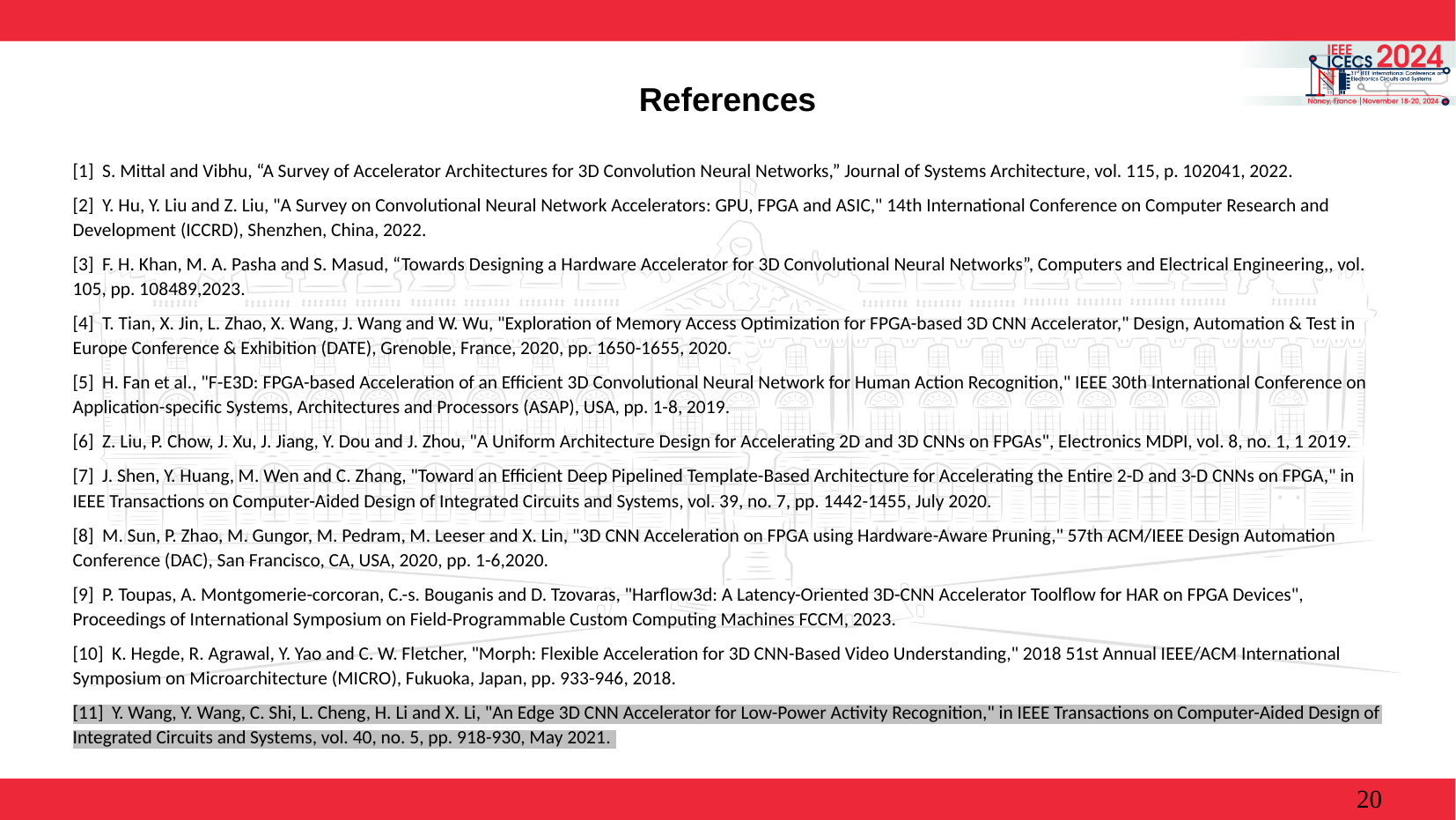

# References
[1]  S. Mittal and Vibhu, “A Survey of Accelerator Architectures for 3D Convolution Neural Networks,” Journal of Systems Architecture, vol. 115, p. 102041, 2022.
[2]  Y. Hu, Y. Liu and Z. Liu, "A Survey on Convolutional Neural Network Accelerators: GPU, FPGA and ASIC," 14th International Conference on Computer Research and Development (ICCRD), Shenzhen, China, 2022.
[3]  F. H. Khan, M. A. Pasha and S. Masud, “Towards Designing a Hardware Accelerator for 3D Convolutional Neural Networks”, Computers and Electrical Engineering,, vol. 105, pp. 108489,2023.
[4]  T. Tian, X. Jin, L. Zhao, X. Wang, J. Wang and W. Wu, "Exploration of Memory Access Optimization for FPGA-based 3D CNN Accelerator," Design, Automation & Test in Europe Conference & Exhibition (DATE), Grenoble, France, 2020, pp. 1650-1655, 2020.
[5]  H. Fan et al., "F-E3D: FPGA-based Acceleration of an Efficient 3D Convolutional Neural Network for Human Action Recognition," IEEE 30th International Conference on Application-specific Systems, Architectures and Processors (ASAP), USA, pp. 1-8, 2019.
[6]  Z. Liu, P. Chow, J. Xu, J. Jiang, Y. Dou and J. Zhou, "A Uniform Architecture Design for Accelerating 2D and 3D CNNs on FPGAs", Electronics MDPI, vol. 8, no. 1, 1 2019.
[7]  J. Shen, Y. Huang, M. Wen and C. Zhang, "Toward an Efficient Deep Pipelined Template-Based Architecture for Accelerating the Entire 2-D and 3-D CNNs on FPGA," in IEEE Transactions on Computer-Aided Design of Integrated Circuits and Systems, vol. 39, no. 7, pp. 1442-1455, July 2020.
[8]  M. Sun, P. Zhao, M. Gungor, M. Pedram, M. Leeser and X. Lin, "3D CNN Acceleration on FPGA using Hardware-Aware Pruning," 57th ACM/IEEE Design Automation Conference (DAC), San Francisco, CA, USA, 2020, pp. 1-6,2020.
[9]  P. Toupas, A. Montgomerie-corcoran, C.-s. Bouganis and D. Tzovaras, "Harflow3d: A Latency-Oriented 3D-CNN Accelerator Toolflow for HAR on FPGA Devices", Proceedings of International Symposium on Field-Programmable Custom Computing Machines FCCM, 2023.
[10]  K. Hegde, R. Agrawal, Y. Yao and C. W. Fletcher, "Morph: Flexible Acceleration for 3D CNN-Based Video Understanding," 2018 51st Annual IEEE/ACM International Symposium on Microarchitecture (MICRO), Fukuoka, Japan, pp. 933-946, 2018.
[11]  Y. Wang, Y. Wang, C. Shi, L. Cheng, H. Li and X. Li, "An Edge 3D CNN Accelerator for Low-Power Activity Recognition," in IEEE Transactions on Computer-Aided Design of Integrated Circuits and Systems, vol. 40, no. 5, pp. 918-930, May 2021.

20